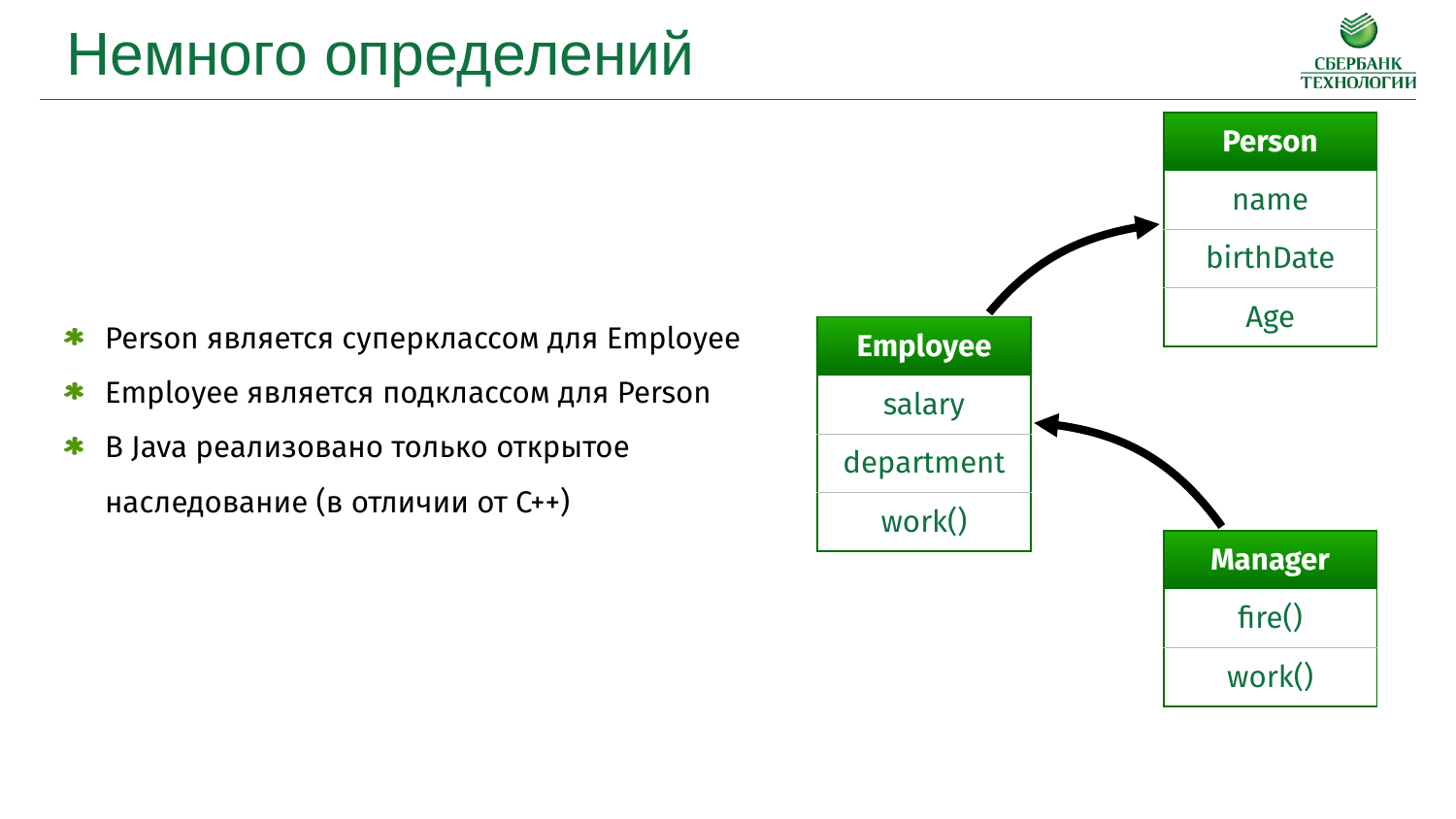

Немного определений
| Person |
| --- |
| name |
| birthDate |
| Age |

| Employee |
| --- |
| salary |
| department |
| work() |

| Manager |
| --- |
| fire() |
| work() |
Person является суперклассом для Employee
Employee является подклассом для Person
В Java реализовано только открытое наследование (в отличии от C++)